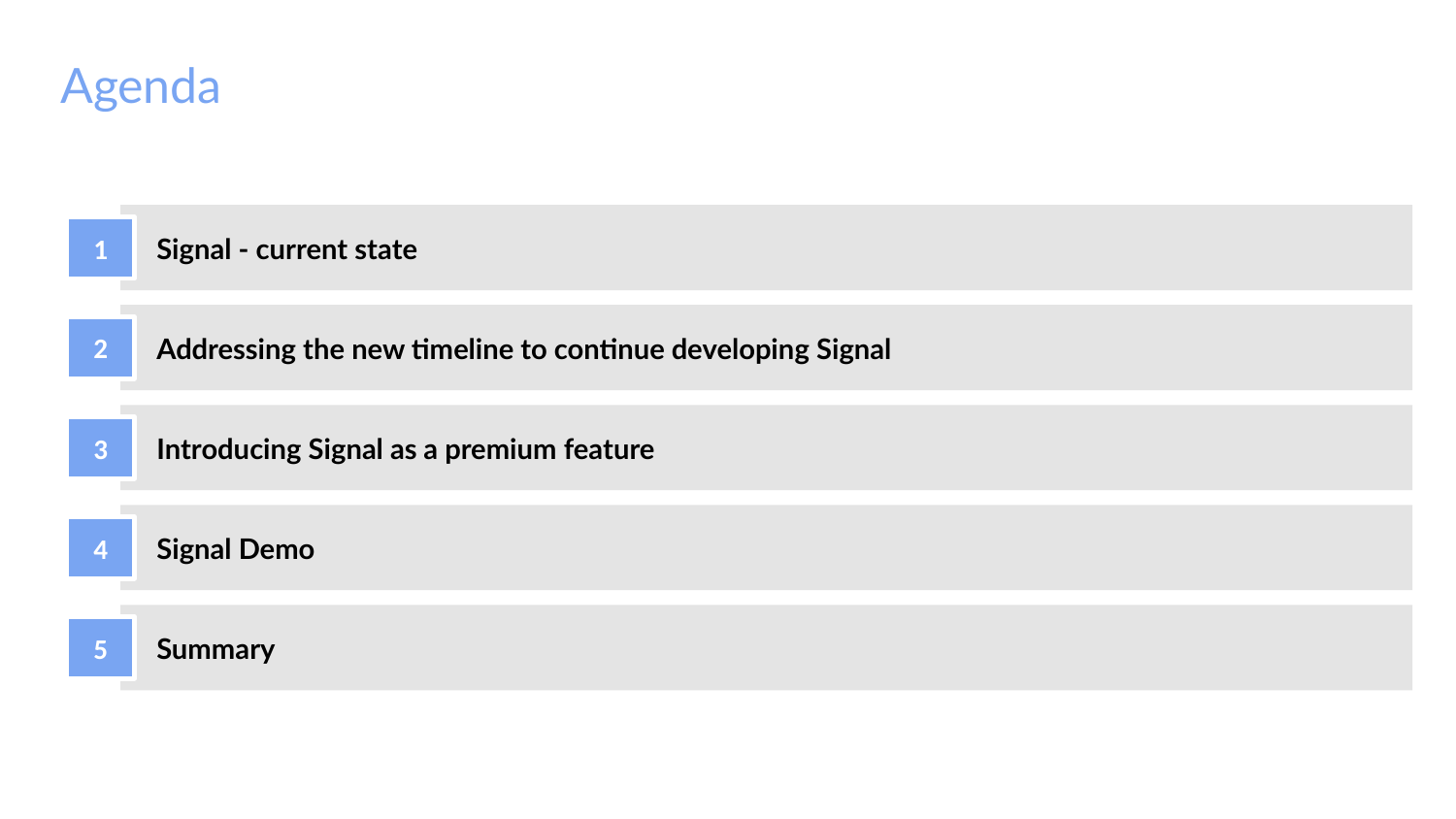

# Agenda

1
Signal - current state

Addressing the new timeline to continue developing Signal
2

3
Introducing Signal as a premium feature

4
Signal Demo

5
Summary